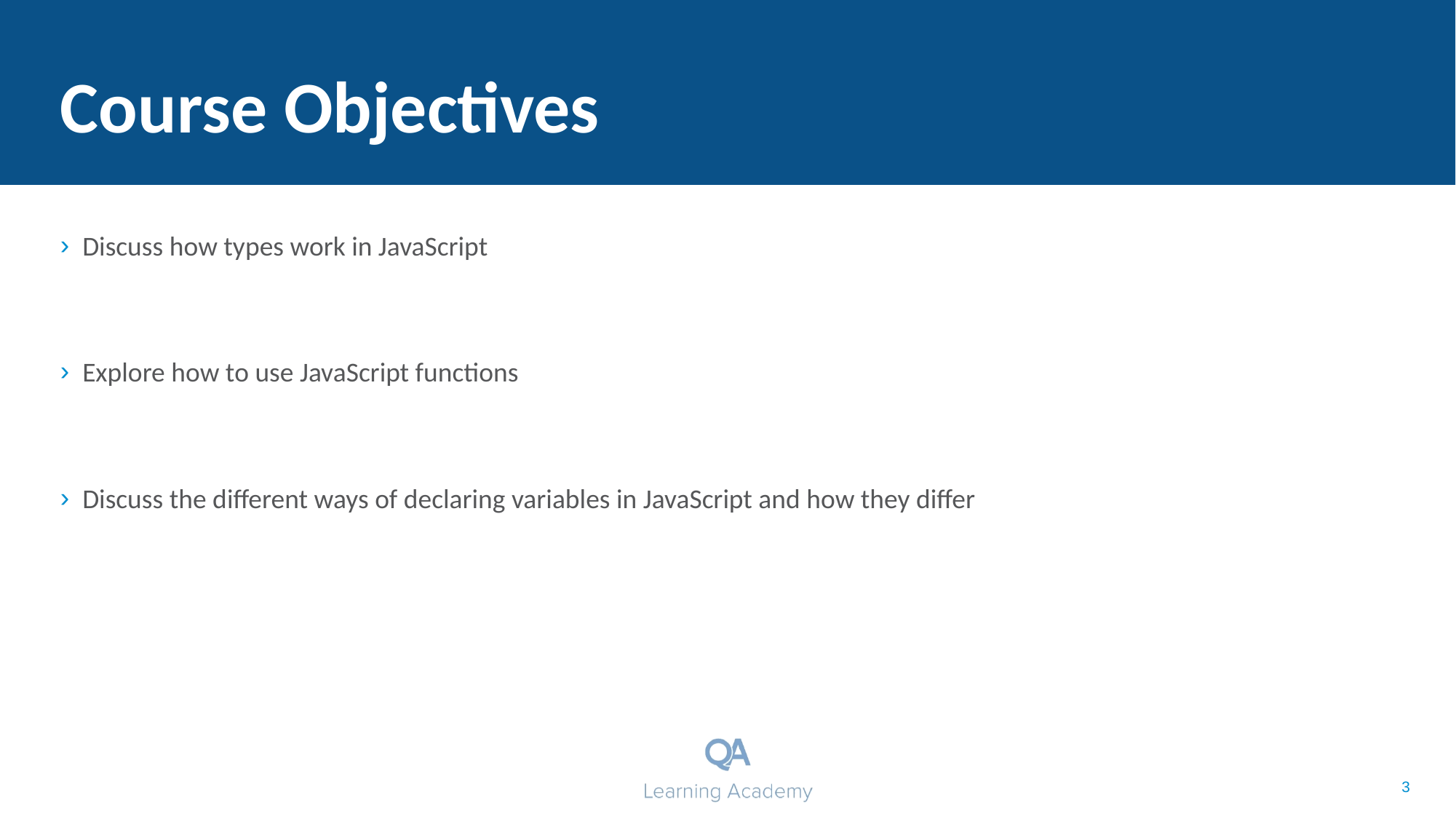

# Course Objectives
Discuss how types work in JavaScript

Explore how to use JavaScript functions

Discuss the different ways of declaring variables in JavaScript and how they differ